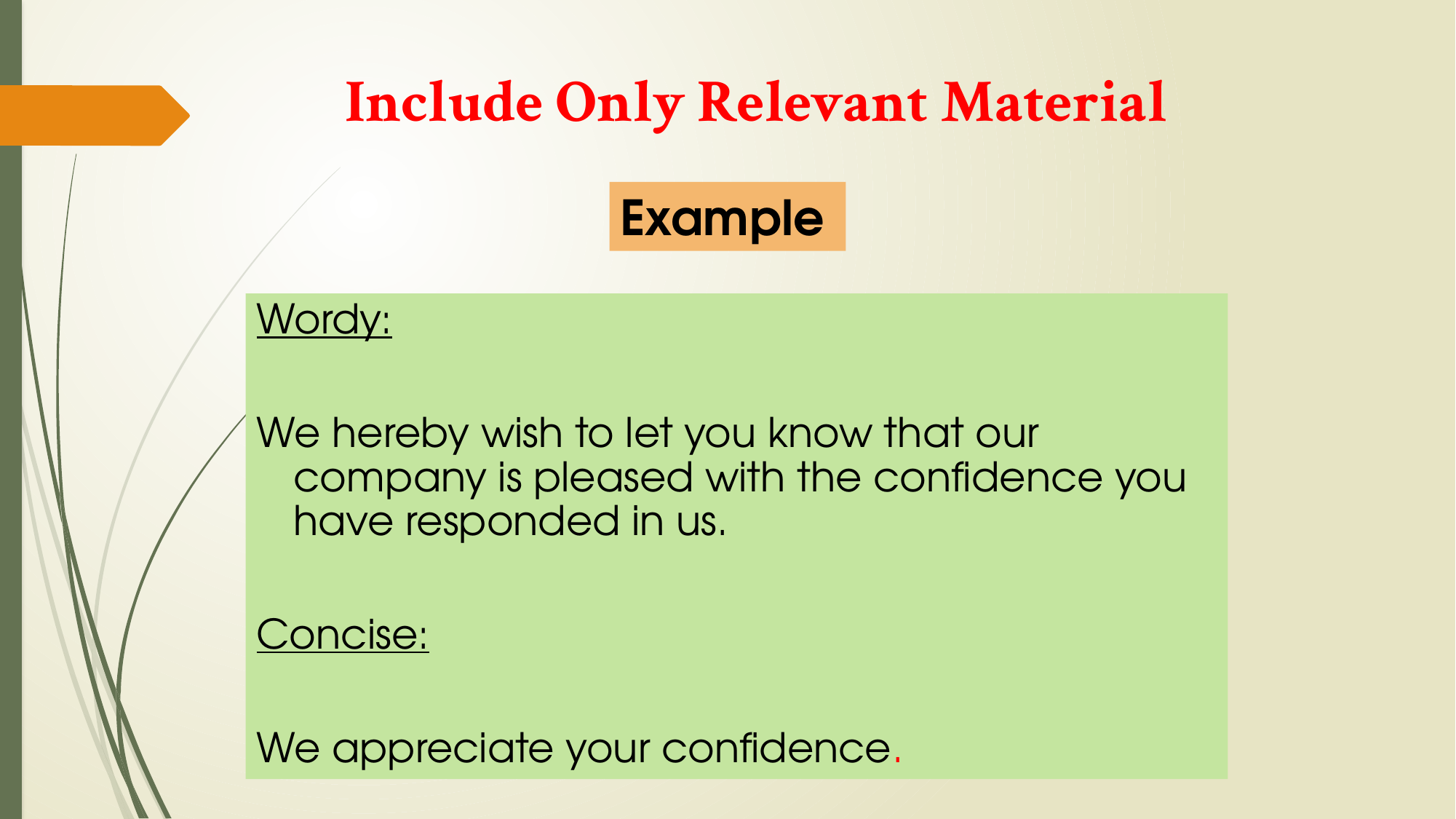

# Include Only Relevant Material
Example
Wordy:

We hereby wish to let you know that our company is pleased with the confidence you have responded in us.

Concise:

We appreciate your confidence.